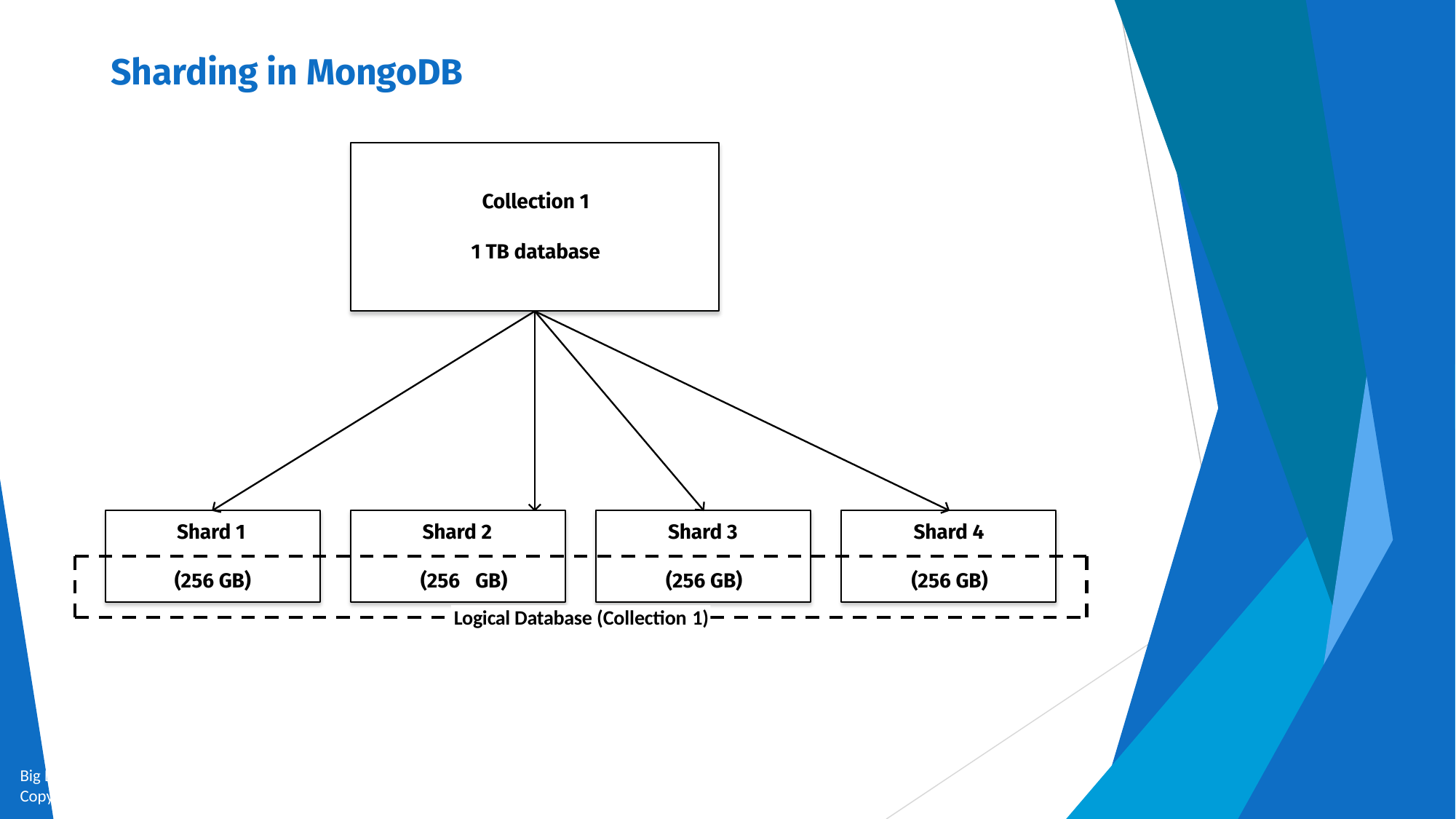

# Sharding in MongoDB

Collection 1

1 TB database

Shard 1
Shard 2
Shard 3
Shard 4

(256 GB)
(256  GB)	(256 GB)
Logical Database (Collection 1)
(256 GB)

Big Data and Analytics by Seema Acharya and Subhashini Chellappan
Copyright 2015, WILEY INDIA PVT. LTD.